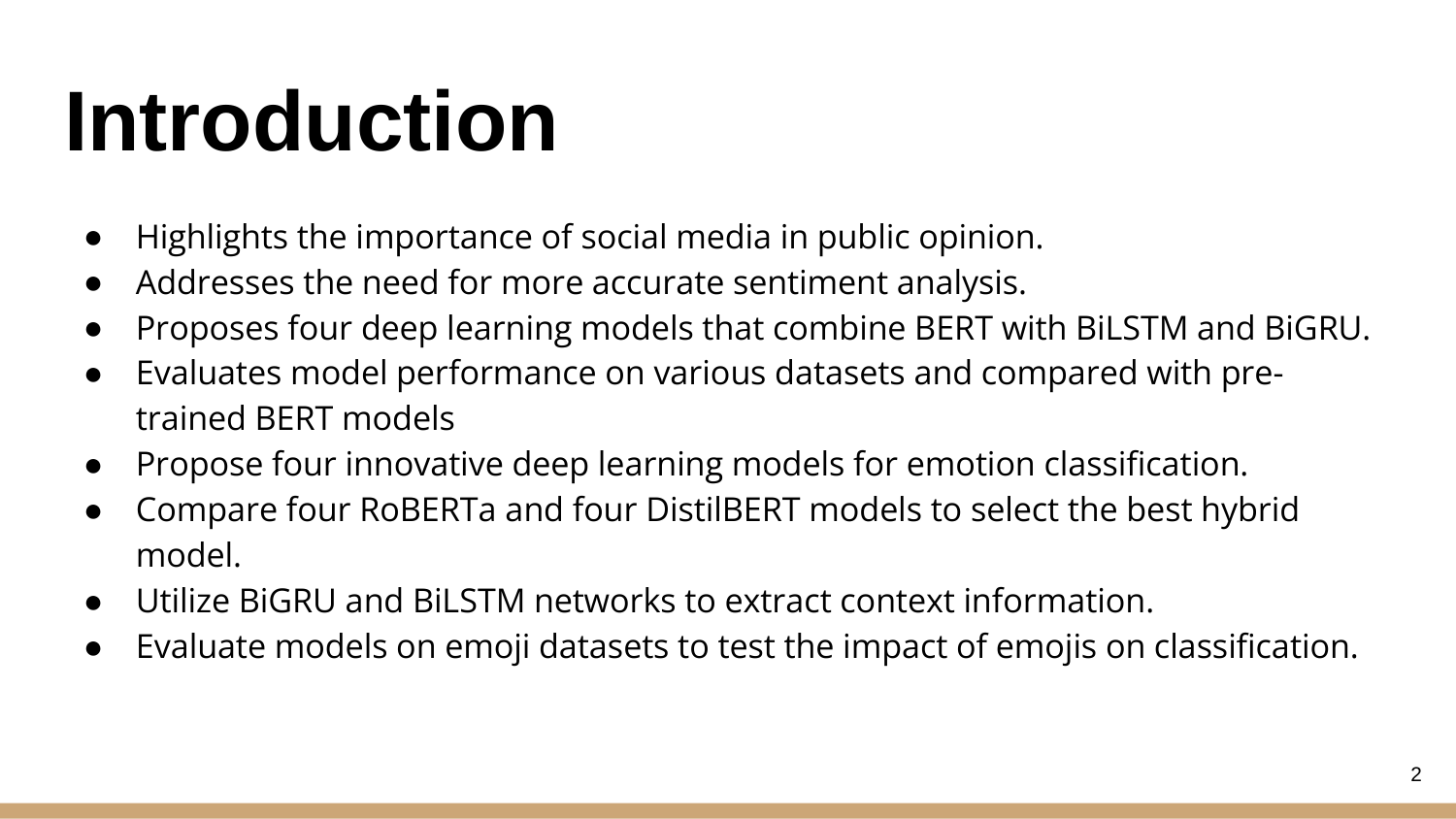

# Introduction
Highlights the importance of social media in public opinion.
Addresses the need for more accurate sentiment analysis.
Proposes four deep learning models that combine BERT with BiLSTM and BiGRU.
Evaluates model performance on various datasets and compared with pre-trained BERT models
Propose four innovative deep learning models for emotion classification.
Compare four RoBERTa and four DistilBERT models to select the best hybrid model.
Utilize BiGRU and BiLSTM networks to extract context information.
Evaluate models on emoji datasets to test the impact of emojis on classification.

2